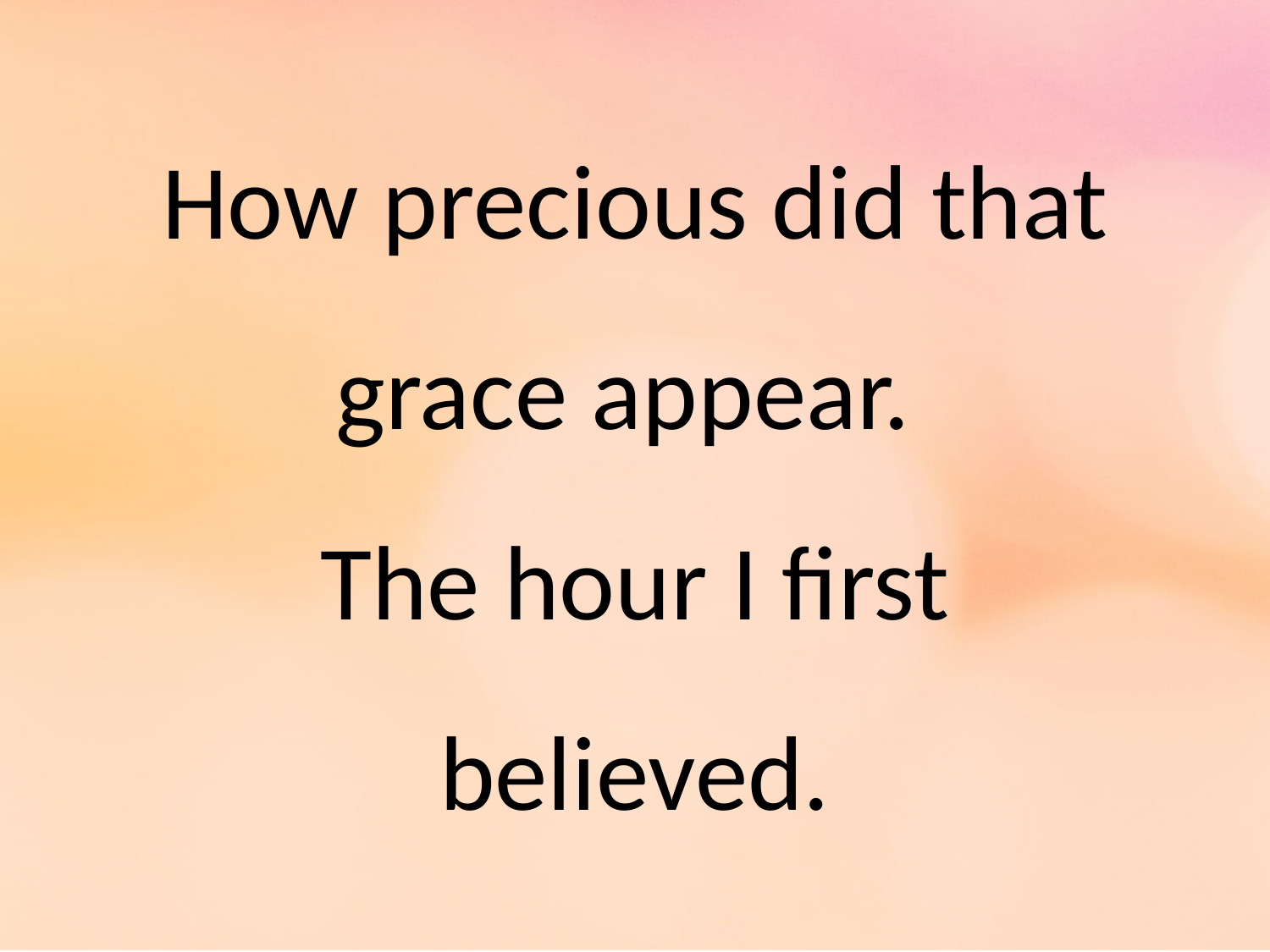

How precious did that grace appear.
The hour I first believed.